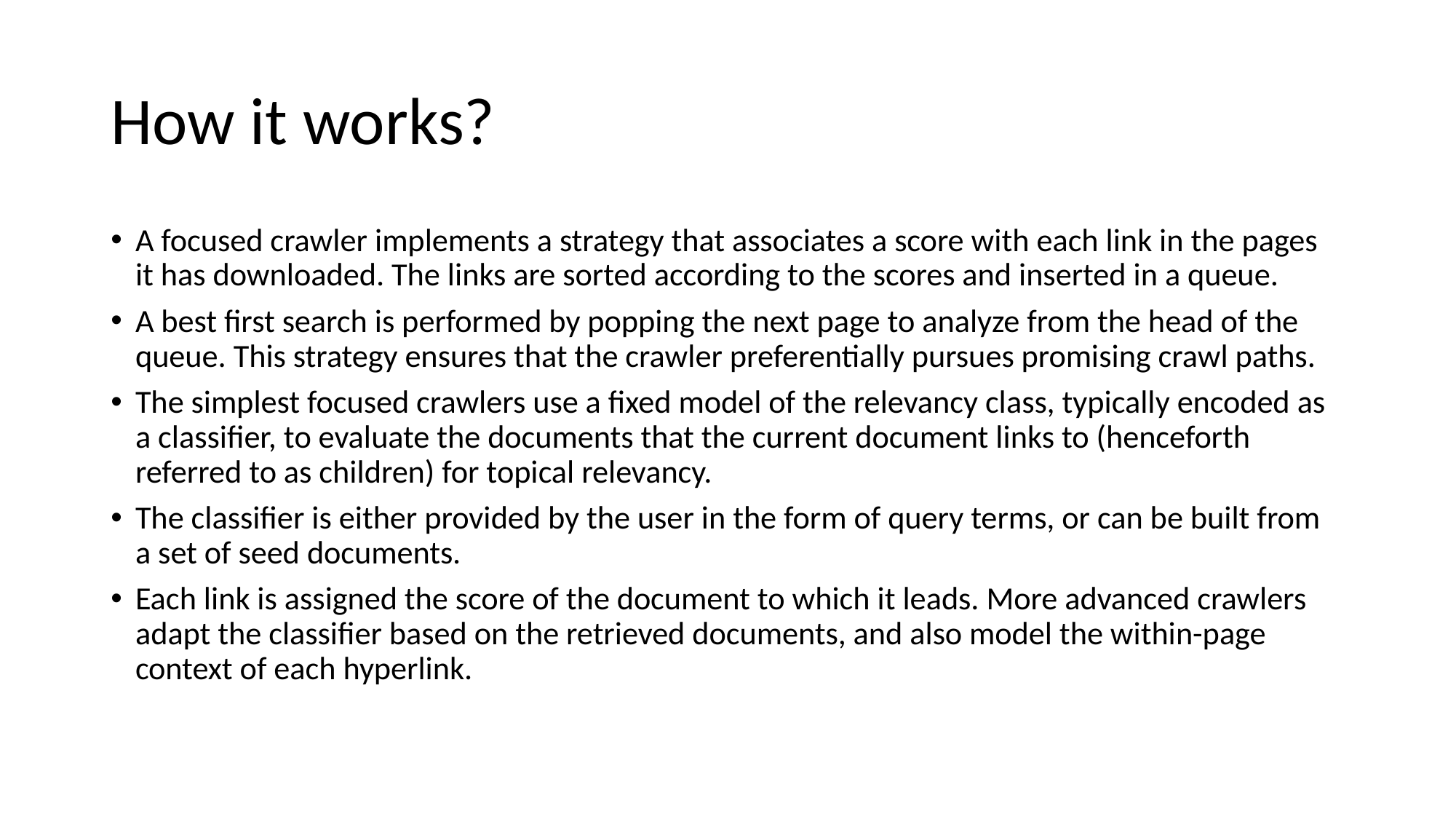

# How it works?
A focused crawler implements a strategy that associates a score with each link in the pages it has downloaded. The links are sorted according to the scores and inserted in a queue.
A best first search is performed by popping the next page to analyze from the head of the queue. This strategy ensures that the crawler preferentially pursues promising crawl paths.
The simplest focused crawlers use a fixed model of the relevancy class, typically encoded as a classifier, to evaluate the documents that the current document links to (henceforth referred to as children) for topical relevancy.
The classifier is either provided by the user in the form of query terms, or can be built from a set of seed documents.
Each link is assigned the score of the document to which it leads. More advanced crawlers adapt the classifier based on the retrieved documents, and also model the within-page context of each hyperlink.